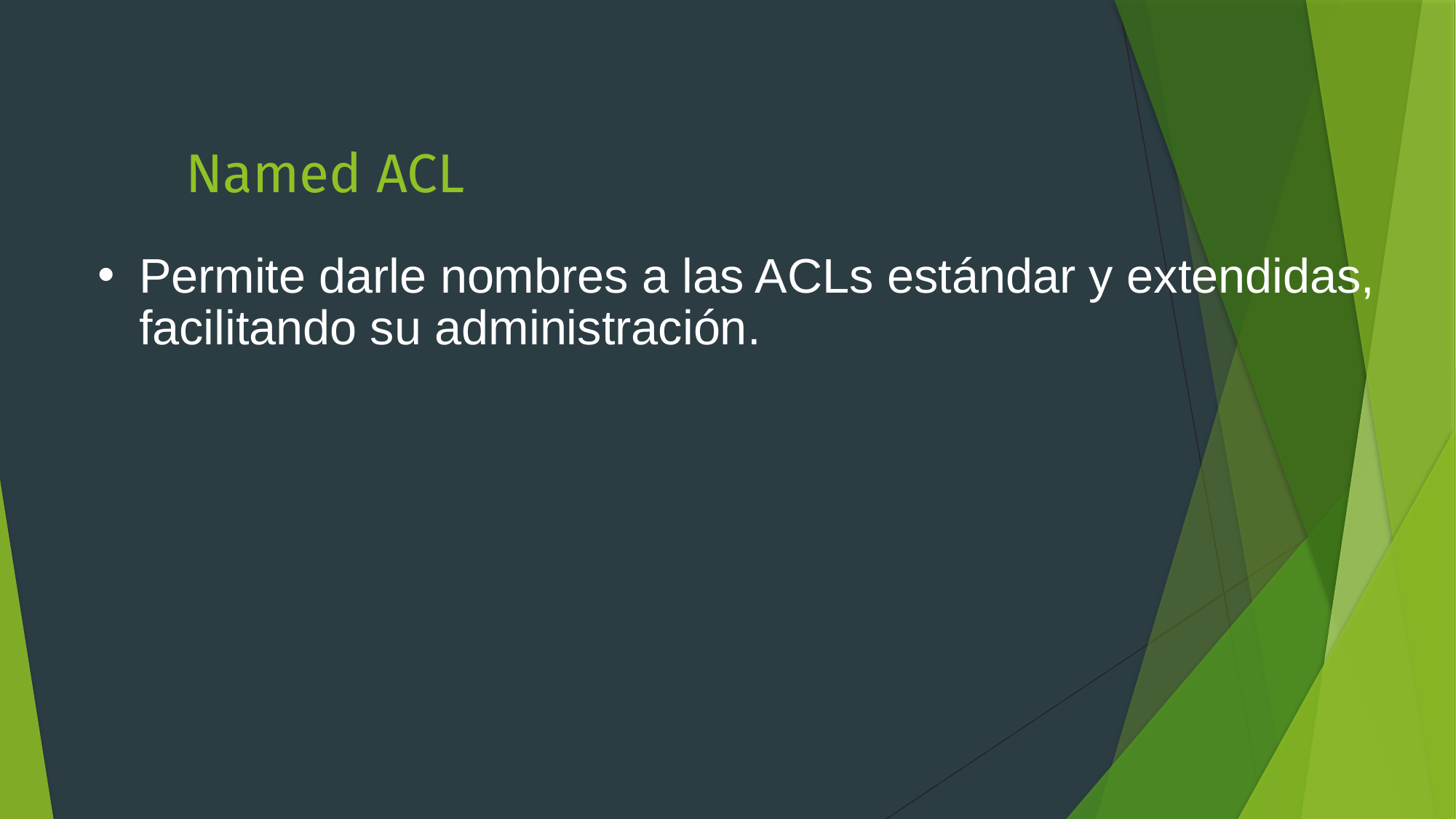

# Named ACL

Permite darle nombres a las ACLs estándar y extendidas, facilitando su administración.